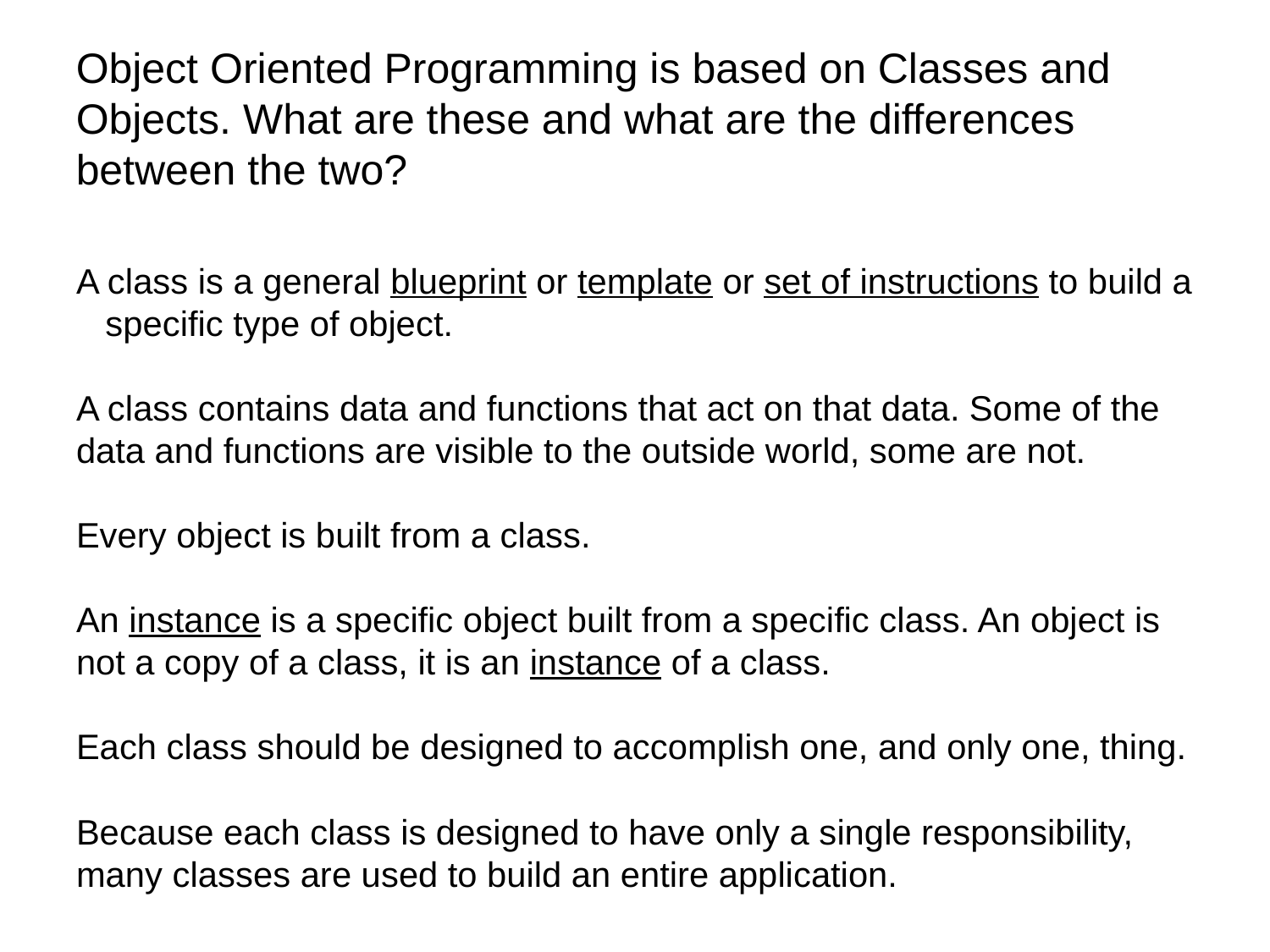

Object Oriented Programming is based on Classes and Objects. What are these and what are the differences between the two?
# A class is a general blueprint or template or set of instructions to build a    specific type of object. A class contains data and functions that act on that data. Some of the data and functions are visible to the outside world, some are not. Every object is built from a class. An instance is a specific object built from a specific class. An object is not a copy of a class, it is an instance of a class. Each class should be designed to accomplish one, and only one, thing. Because each class is designed to have only a single responsibility, many classes are used to build an entire application.